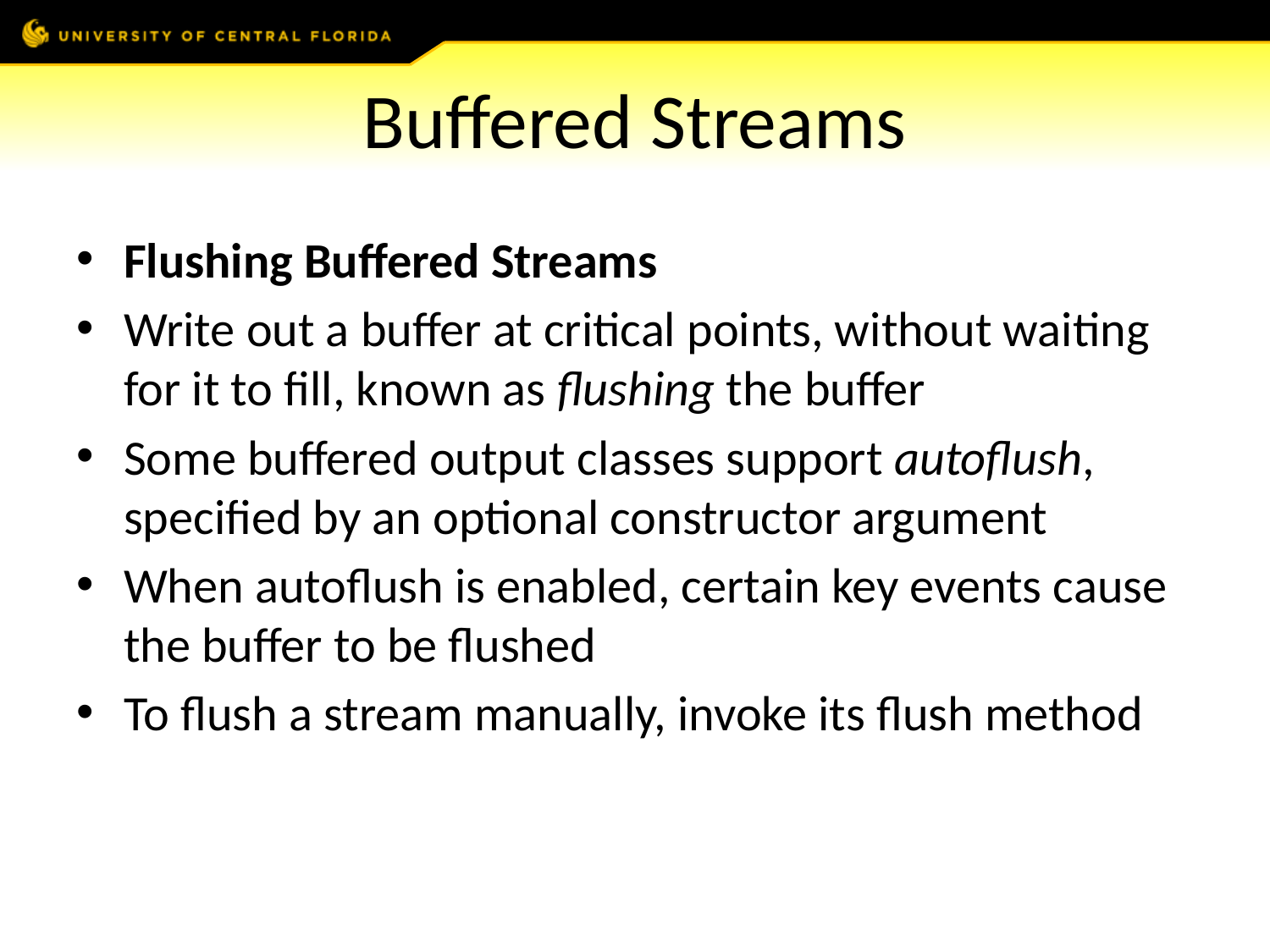

# Buffered Streams
Flushing Buffered Streams
Write out a buffer at critical points, without waiting for it to fill, known as flushing the buffer
Some buffered output classes support autoflush, specified by an optional constructor argument
When autoflush is enabled, certain key events cause the buffer to be flushed
To flush a stream manually, invoke its flush method